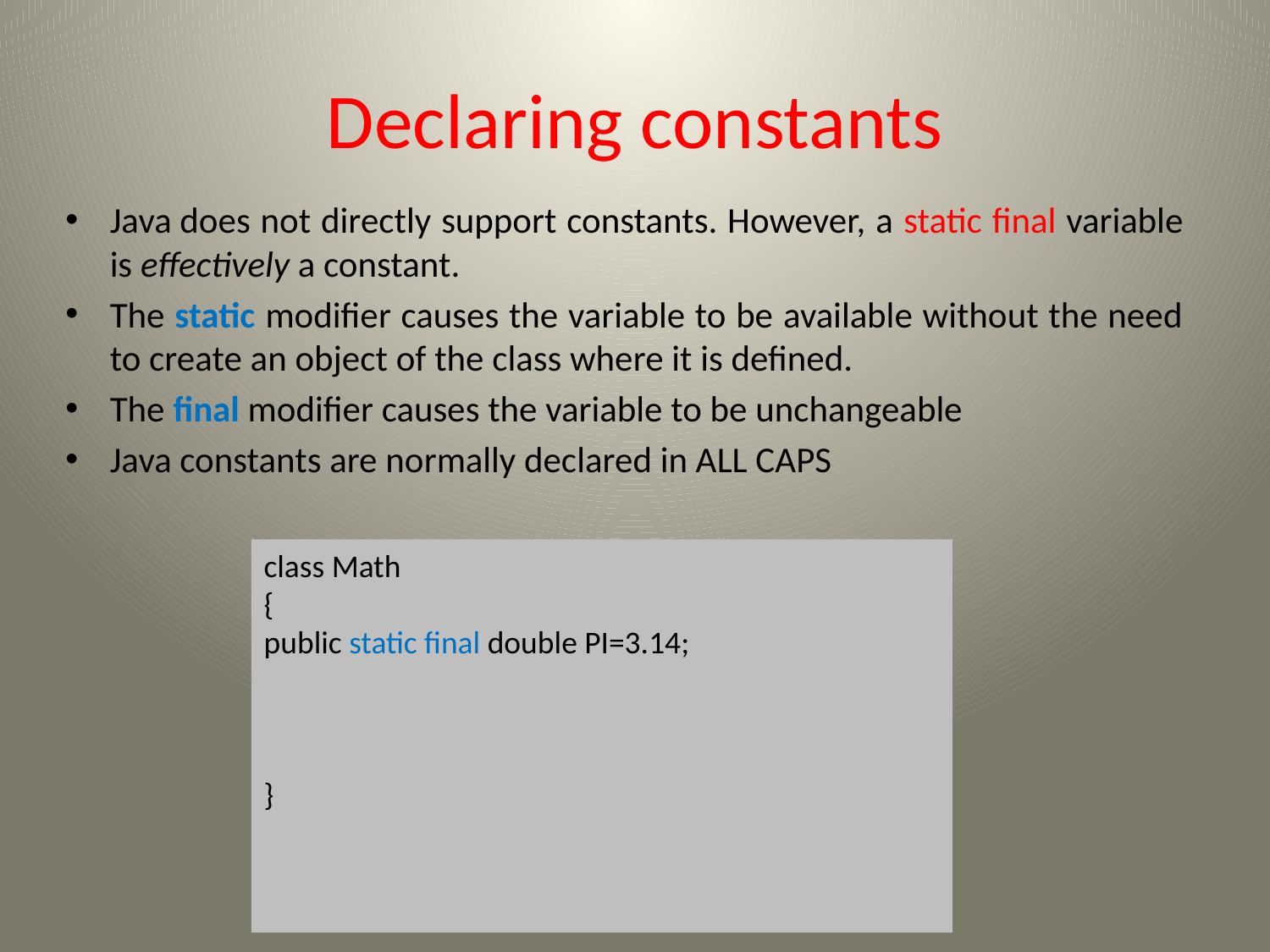

# Declaring constants
Java does not directly support constants. However, a static final variable is effectively a constant.
The static modifier causes the variable to be available without the need to create an object of the class where it is defined.
The final modifier causes the variable to be unchangeable
Java constants are normally declared in ALL CAPS

class Math
{
public static final double PI=3.14;

}

10